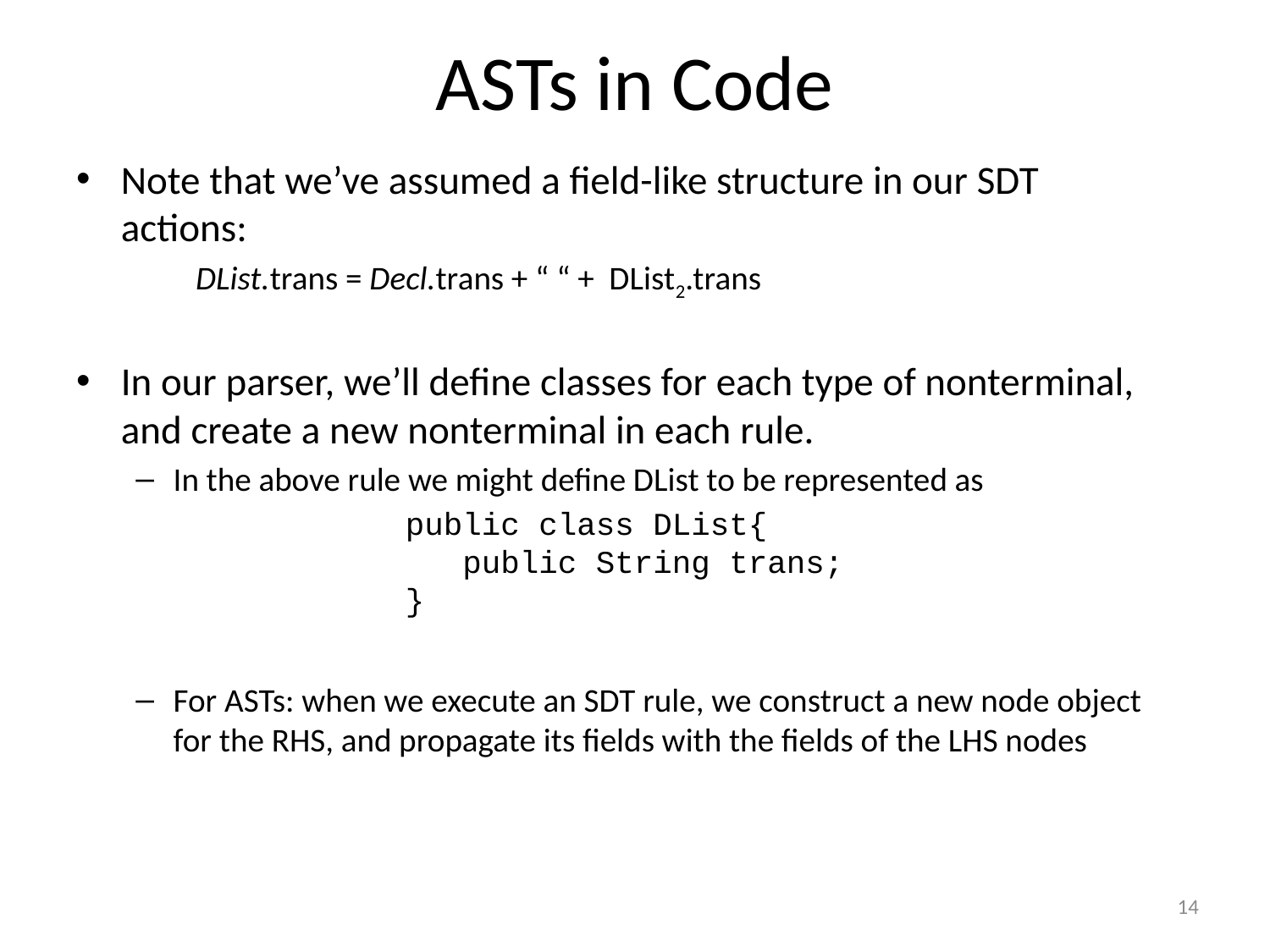

# ASTs in Code
Note that we’ve assumed a field-like structure in our SDT actions:
		DList.trans = Decl.trans + “ “ +  DList2.trans

In our parser, we’ll define classes for each type of nonterminal, and create a new nonterminal in each rule.
In the above rule we might define DList to be represented as

For ASTs: when we execute an SDT rule, we construct a new node object for the RHS, and propagate its fields with the fields of the LHS nodes
public class DList{
   public String trans;
}
14